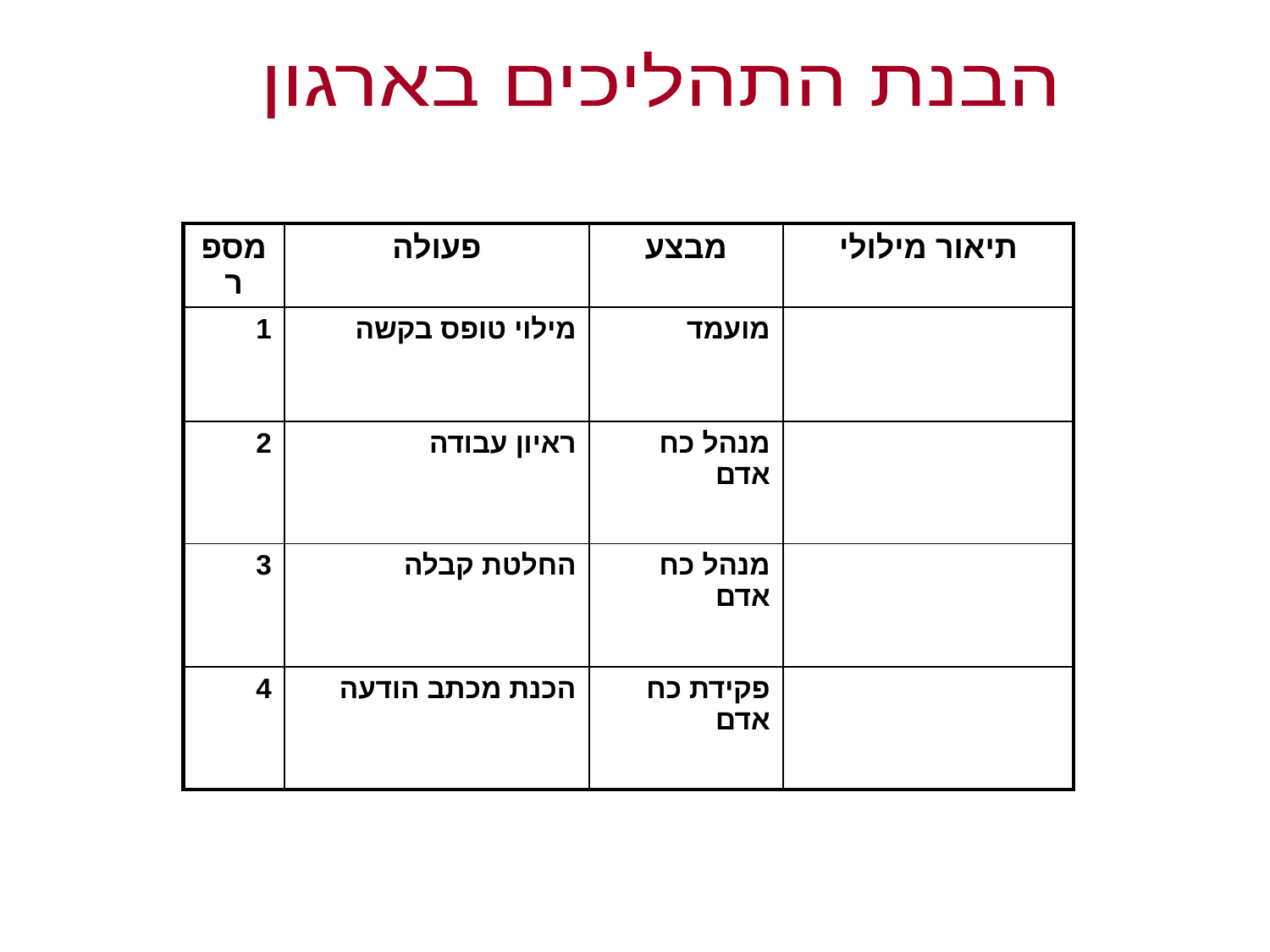

הבנת התהליכים בארגון
| מספר | פעולה | מבצע | תיאור מילולי |
| --- | --- | --- | --- |
| 1 | מילוי טופס בקשה | מועמד |  |
| 2 | ראיון עבודה | מנהל כח אדם |  |
| 3 | החלטת קבלה | מנהל כח אדם |  |
| 4 | הכנת מכתב הודעה | פקידת כח אדם |  |